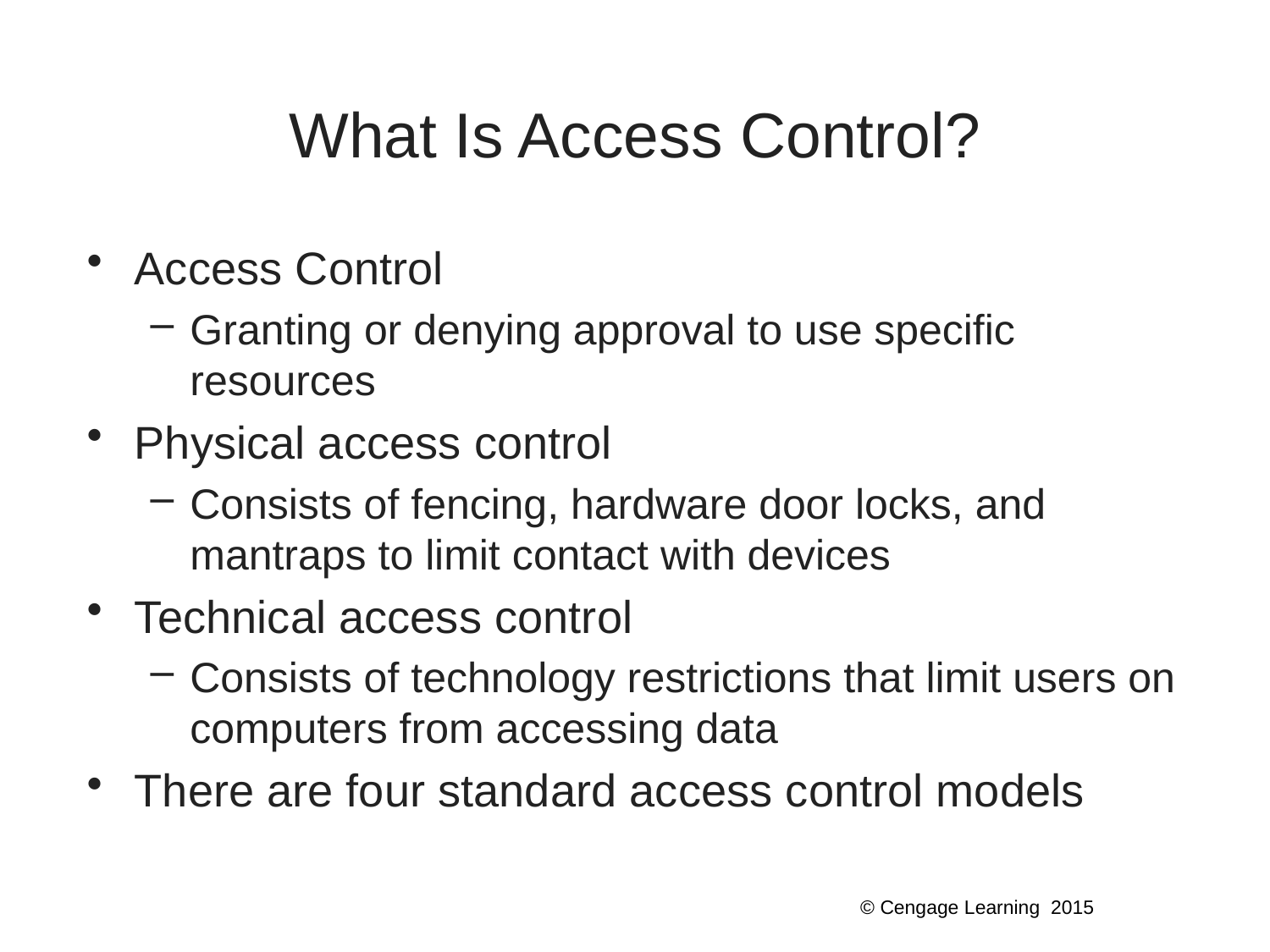

# What Is Access Control?
Access Control
Granting or denying approval to use specific resources
Physical access control
Consists of fencing, hardware door locks, and mantraps to limit contact with devices
Technical access control
Consists of technology restrictions that limit users on computers from accessing data
There are four standard access control models